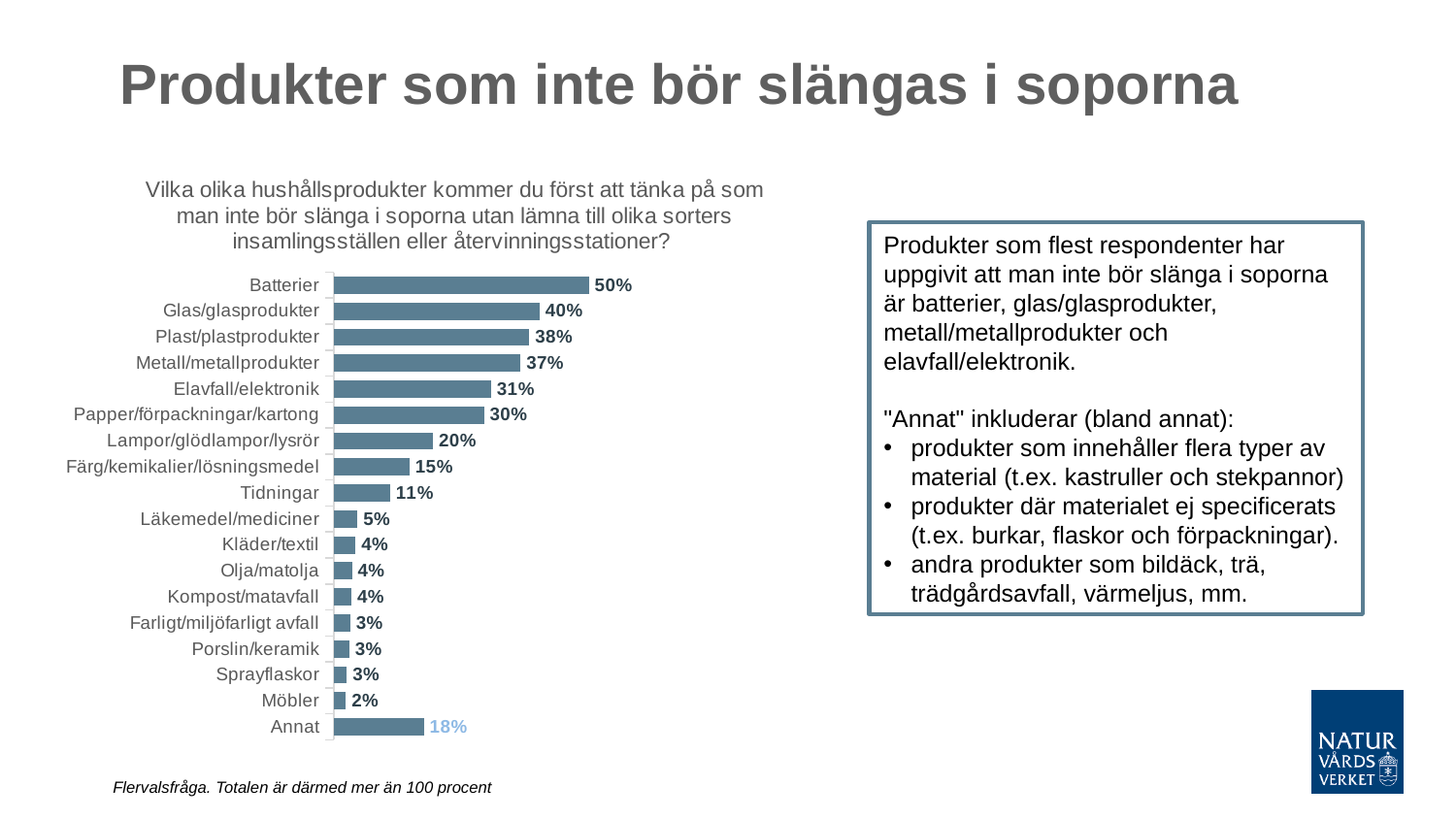

# Produkter som inte bör slängas i soporna

### Chart: Vilka olika hushållsprodukter kommer du först att tänka på som man inte bör slänga i soporna utan lämna till olika sorters insamlingsställen eller återvinningsstationer?

| Category |  |
|---|---|
| Annat | 0.177 |
| Möbler | 0.024 |
| Sprayflaskor | 0.026 |
| Porslin/keramik | 0.031 |
| Farligt/miljöfarligt avfall | 0.033 |
| Kompost/matavfall | 0.035 |
| Olja/matolja | 0.036 |
| Kläder/textil | 0.043 |
| Läkemedel/mediciner | 0.047 |
| Tidningar | 0.111 |
| Färg/kemikalier/lösningsmedel | 0.149 |
| Lampor/glödlampor/lysrör | 0.195 |
| Papper/förpackningar/kartong | 0.295 |
| Elavfall/elektronik | 0.309 |
| Metall/metallprodukter | 0.367 |
| Plast/plastprodukter | 0.384 |
| Glas/glasprodukter | 0.404 |
| Batterier | 0.501 |
Produkter som flest respondenter har uppgivit att man inte bör slänga i soporna är batterier, glas/glasprodukter, metall/metallprodukter och elavfall/elektronik.

"Annat" inkluderar (bland annat):
produkter som innehåller flera typer av material (t.ex. kastruller och stekpannor)
produkter där materialet ej specificerats (t.ex. burkar, flaskor och förpackningar).
andra produkter som bildäck, trä, trädgårdsavfall, värmeljus, mm.
Flervalsfråga. Totalen är därmed mer än 100 procent